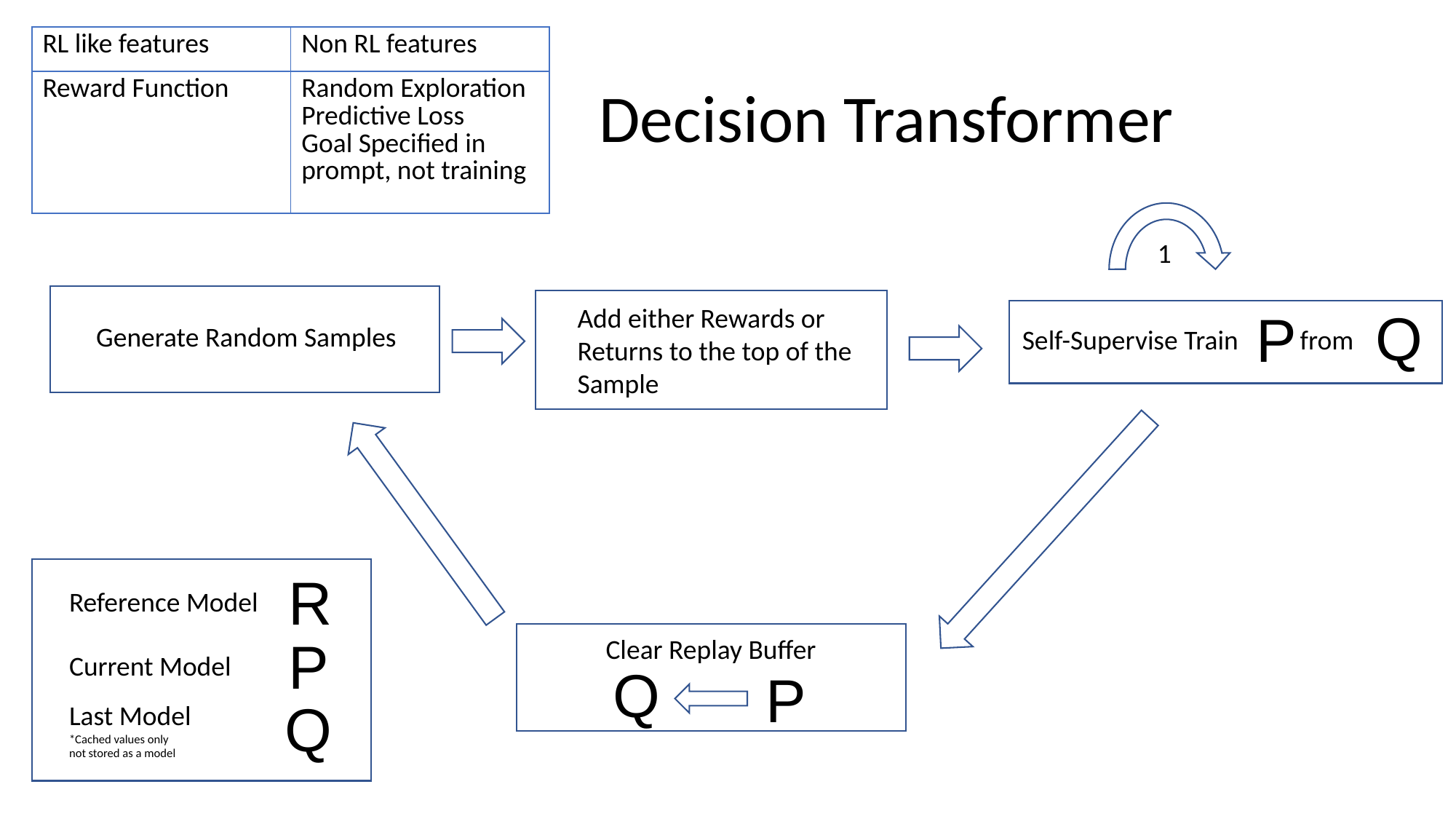

| RL like features | Non RL features |
| --- | --- |
| Reward Function | Random Exploration Predictive Loss Goal Specified in prompt, not training |
# Decision Transformer

1

Generate Random Samples

Add either Rewards or
Returns to the top of the
Sample
Q
P

Self-Supervise Train          from

R
Reference Model
P
Current Model
Q
Last Model
*Cached values only
not stored as a model

Clear Replay Buffer
Q
P